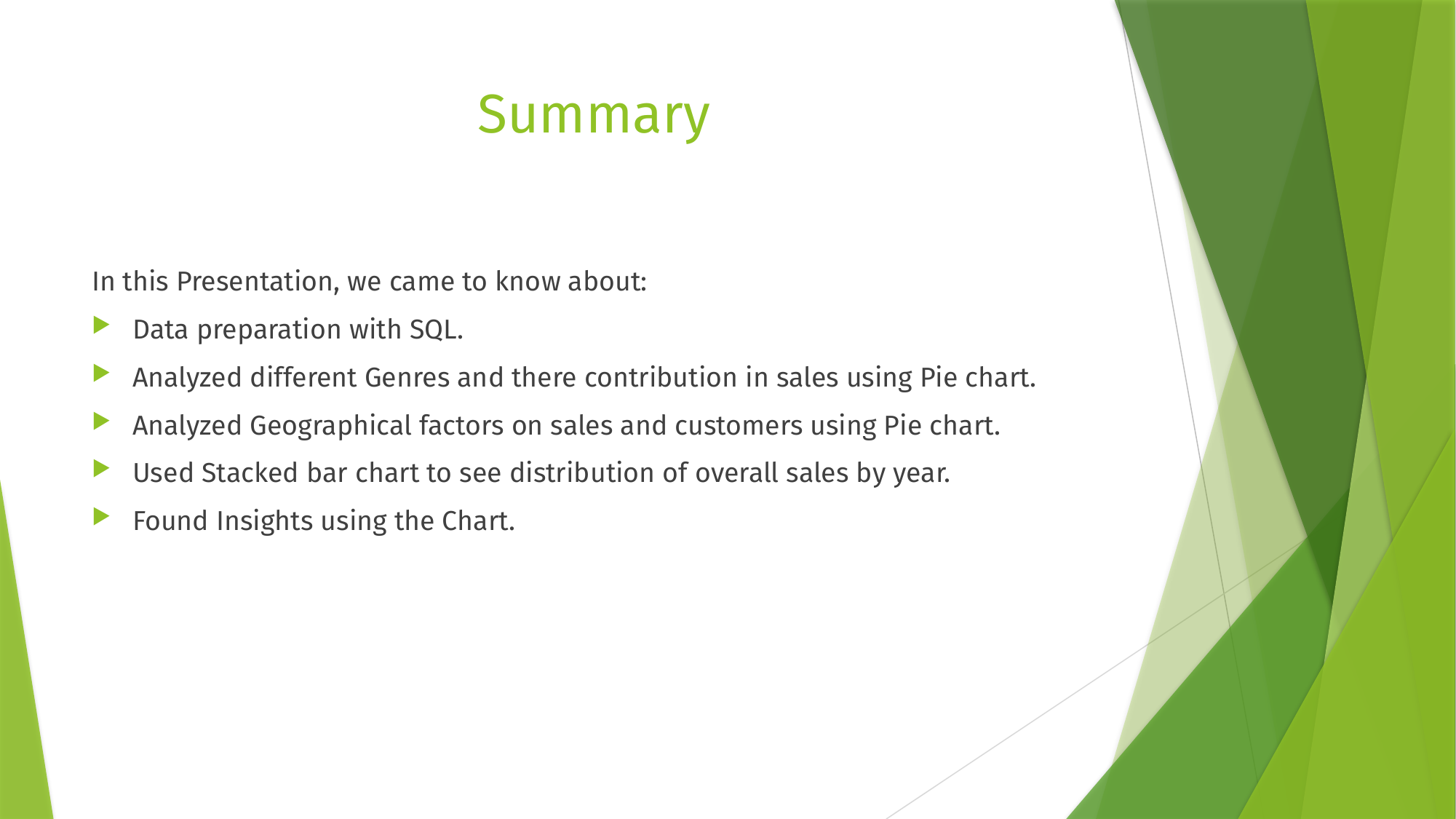

# Summary
In this Presentation, we came to know about:
Data preparation with SQL.
Analyzed different Genres and there contribution in sales using Pie chart.
Analyzed Geographical factors on sales and customers using Pie chart.
Used Stacked bar chart to see distribution of overall sales by year.
Found Insights using the Chart.